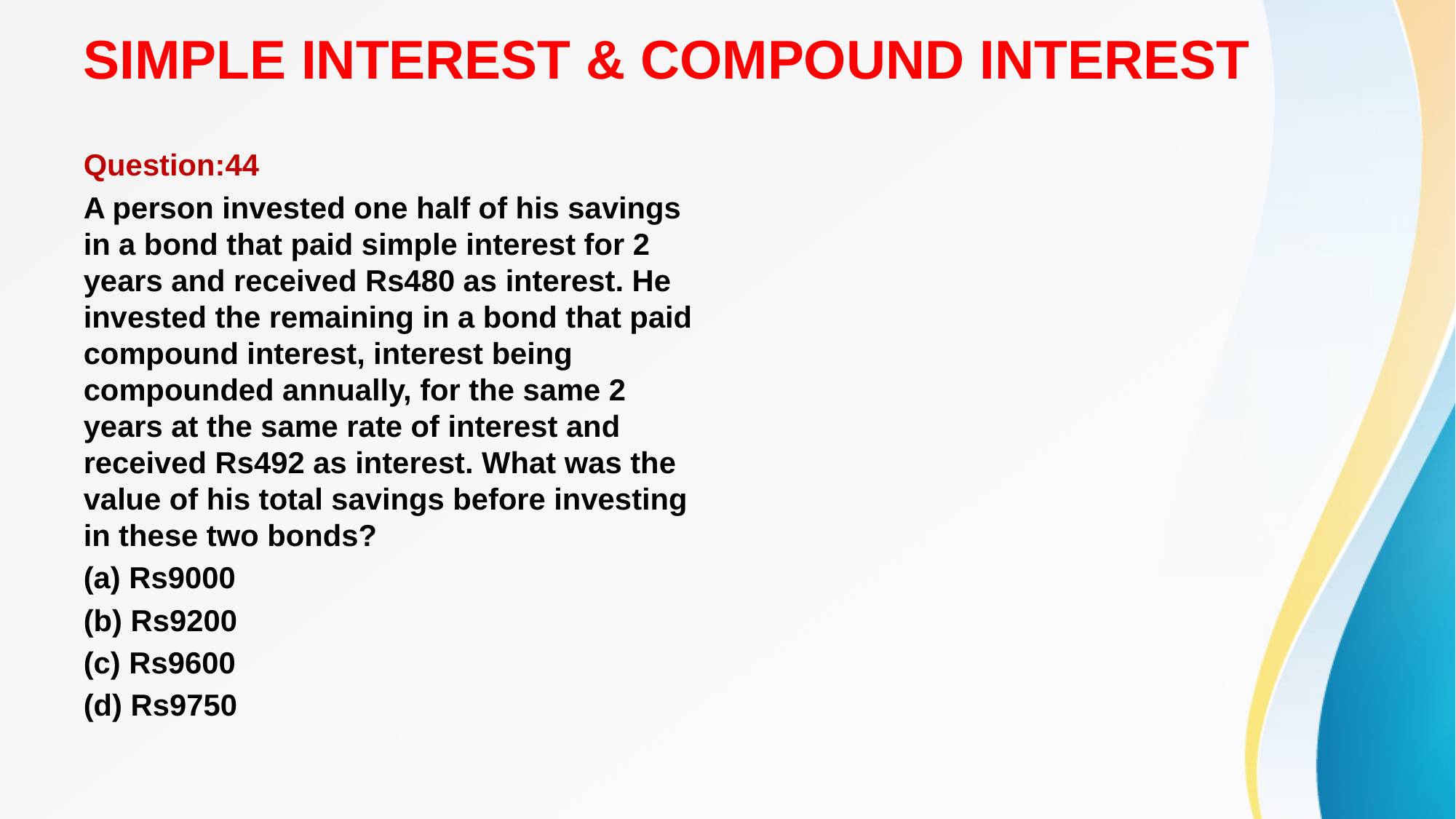

# SIMPLE INTEREST & COMPOUND INTEREST
Question:44
A person invested one half of his savings in a bond that paid simple interest for 2 years and received Rs480 as interest. He invested the remaining in a bond that paid compound interest, interest being compounded annually, for the same 2 years at the same rate of interest and received Rs492 as interest. What was the value of his total savings before investing in these two bonds?
(a) Rs9000
(b) Rs9200
(c) Rs9600
(d) Rs9750